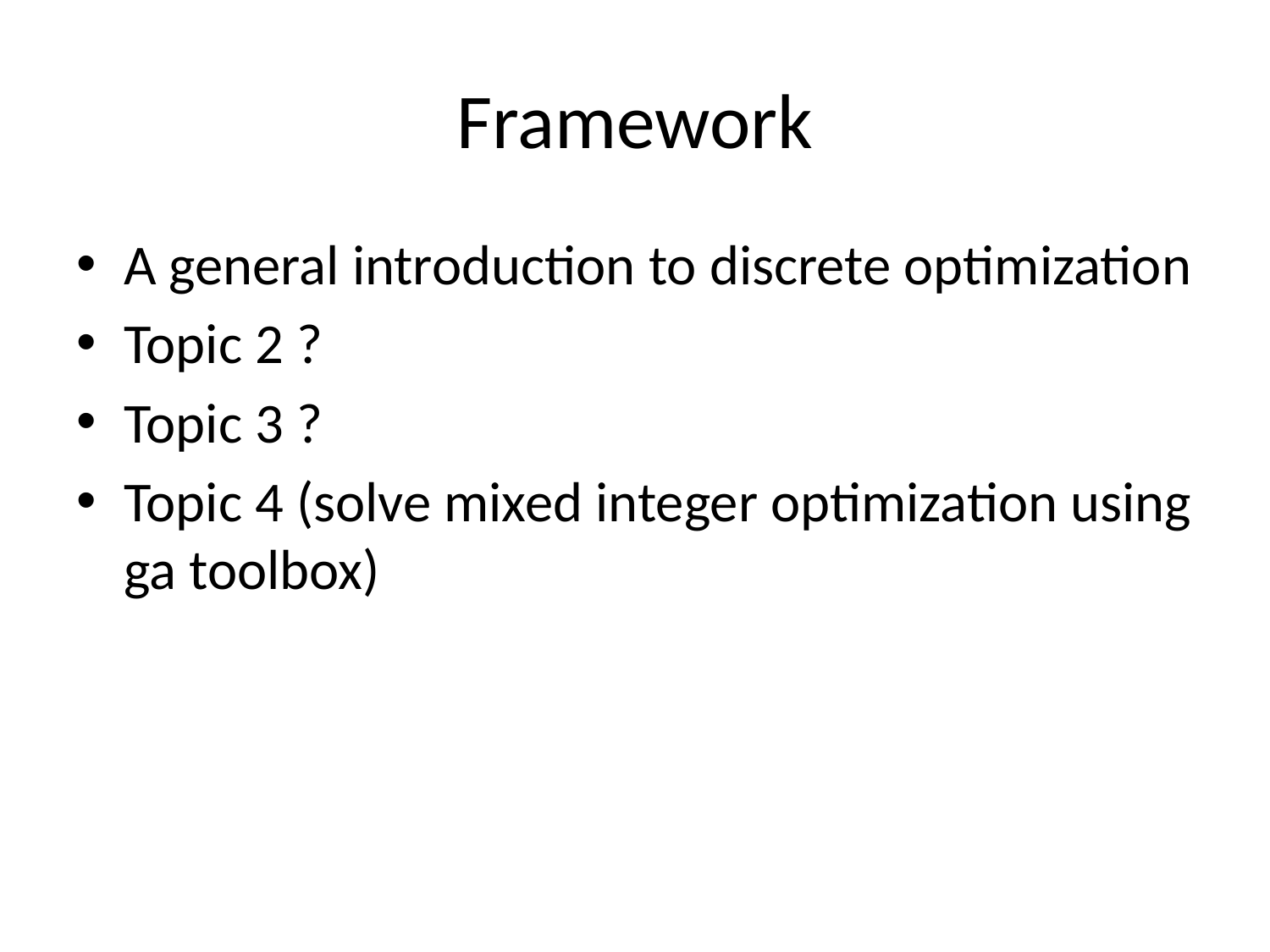

# Framework
A general introduction to discrete optimization
Topic 2 ?
Topic 3 ?
Topic 4 (solve mixed integer optimization using ga toolbox)